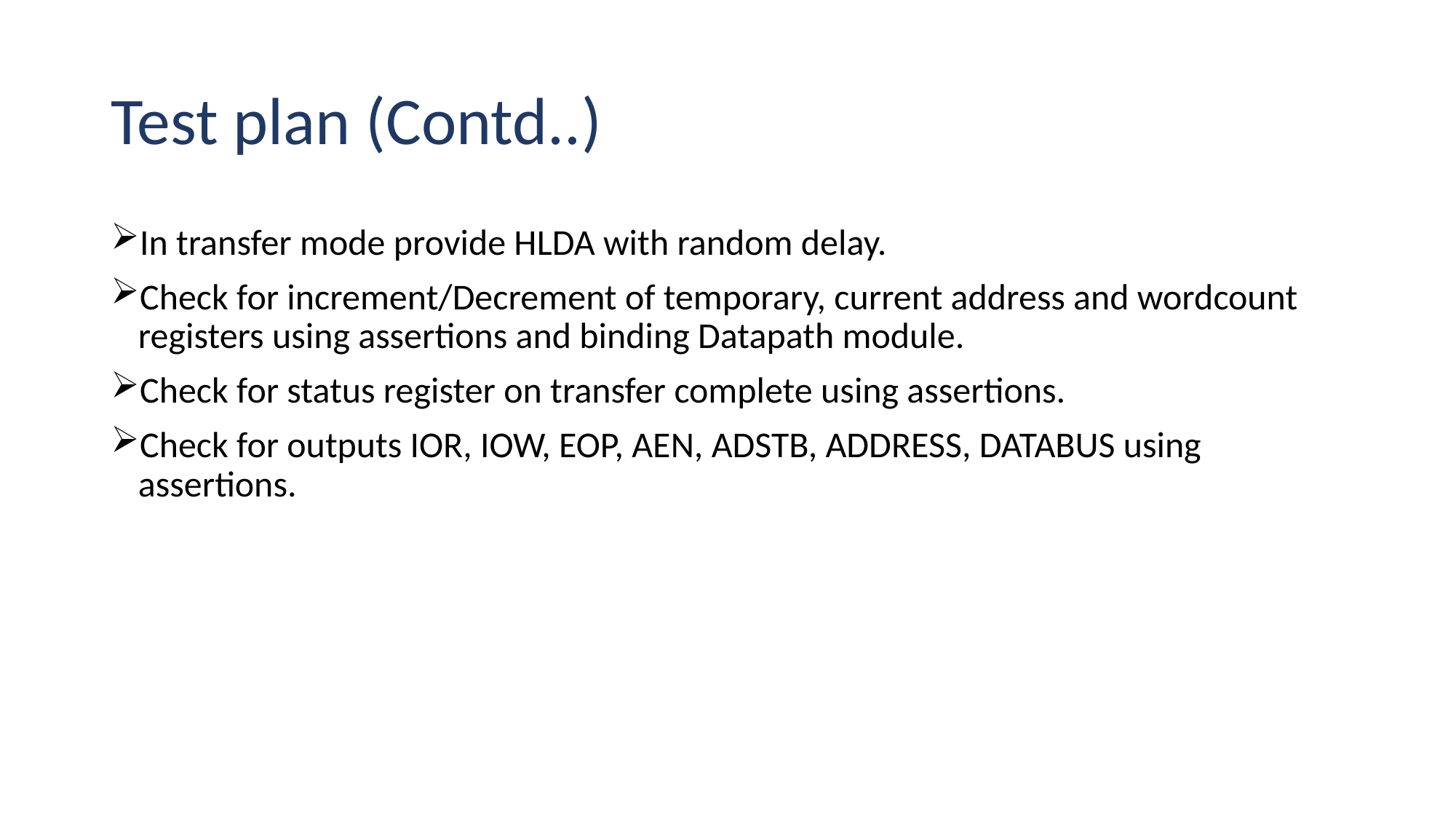

# Test plan (Contd..)
In transfer mode provide HLDA with random delay.
Check for increment/Decrement of temporary, current address and wordcount registers using assertions and binding Datapath module.
Check for status register on transfer complete using assertions.
Check for outputs IOR, IOW, EOP, AEN, ADSTB, ADDRESS, DATABUS using assertions.